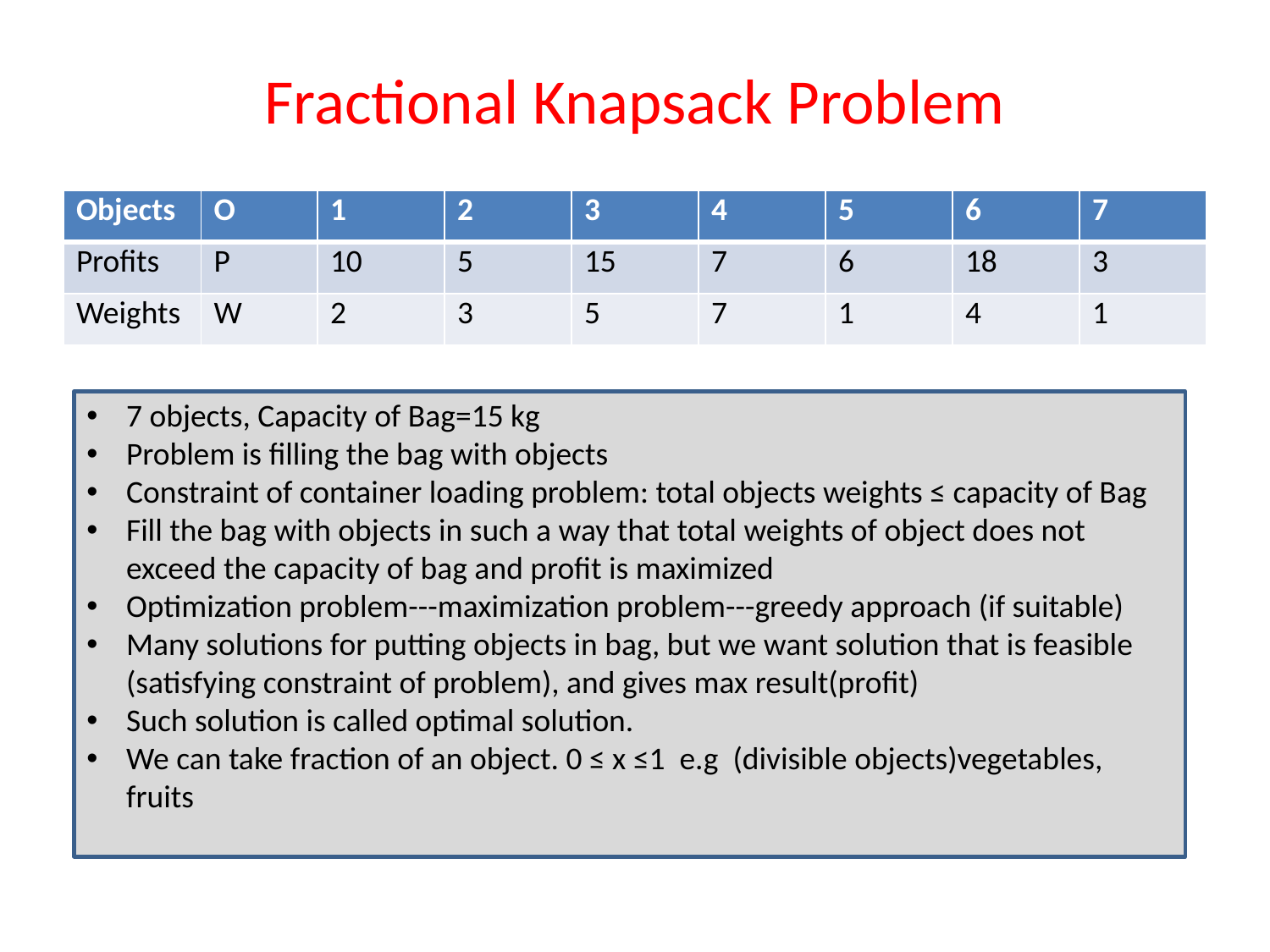

# Fractional Knapsack Problem
| Objects | O | 1 | 2 | 3 | 4 | 5 | 6 | 7 |
| --- | --- | --- | --- | --- | --- | --- | --- | --- |
| Profits | P | 10 | 5 | 15 | 7 | 6 | 18 | 3 |
| Weights | W | 2 | 3 | 5 | 7 | 1 | 4 | 1 |
7 objects, Capacity of Bag=15 kg
Problem is filling the bag with objects
Constraint of container loading problem: total objects weights ≤ capacity of Bag
Fill the bag with objects in such a way that total weights of object does not exceed the capacity of bag and profit is maximized
Optimization problem---maximization problem---greedy approach (if suitable)
Many solutions for putting objects in bag, but we want solution that is feasible (satisfying constraint of problem), and gives max result(profit)
Such solution is called optimal solution.
We can take fraction of an object. 0 ≤ x ≤1  e.g  (divisible objects)vegetables, fruits